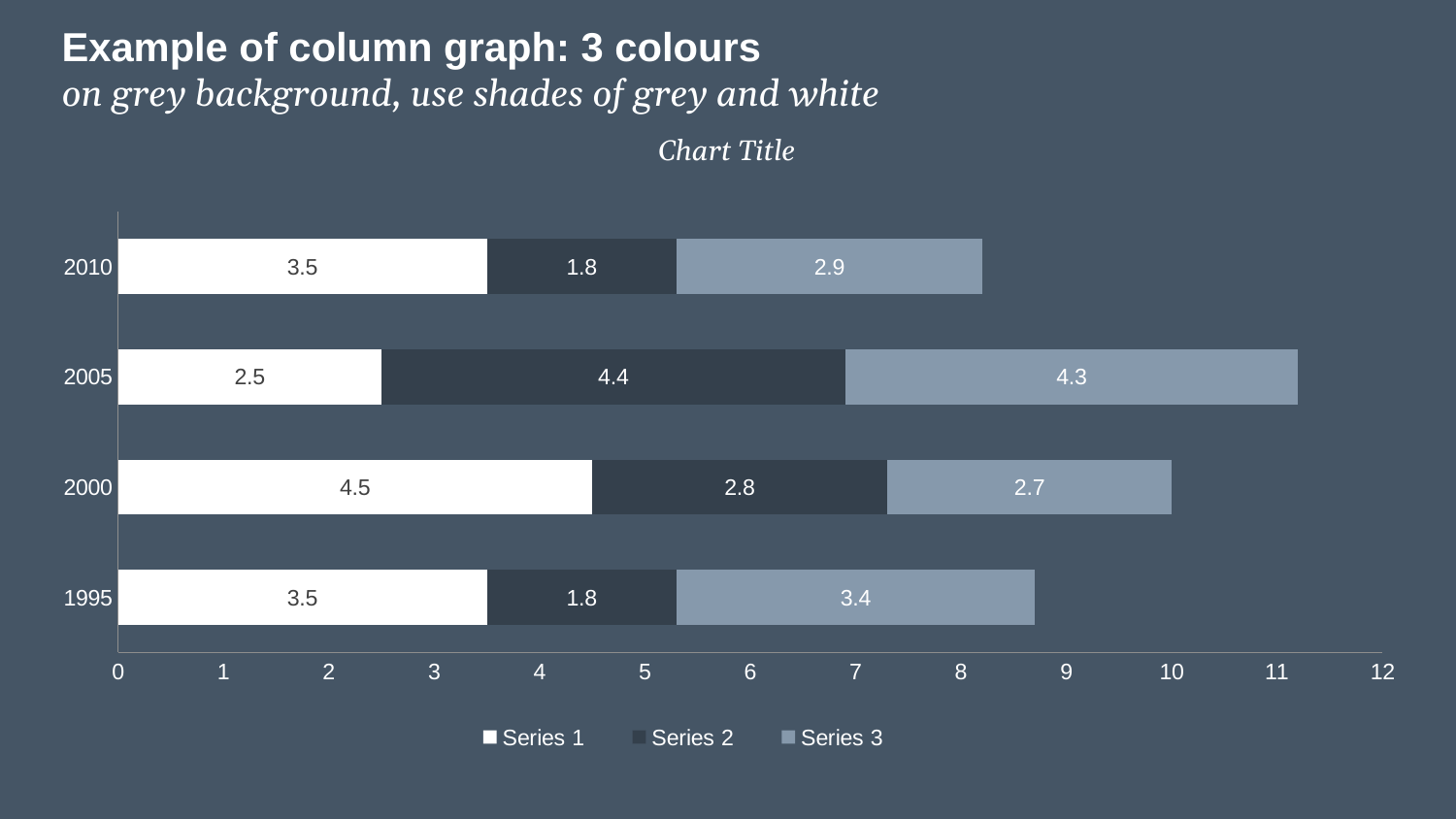

# Example of column graph: 3 colours on grey background, use shades of grey and white
Chart Title

### Chart

| Category | Series 1 | Series 2 | Series 3 |
|---|---|---|---|
| 1995 | 3.5 | 1.8 | 3.4 |
| 2000 | 4.5 | 2.8 | 2.7 |
| 2005 | 2.5 | 4.4 | 4.3 |
| 2010 | 3.5 | 1.8 | 2.9 |